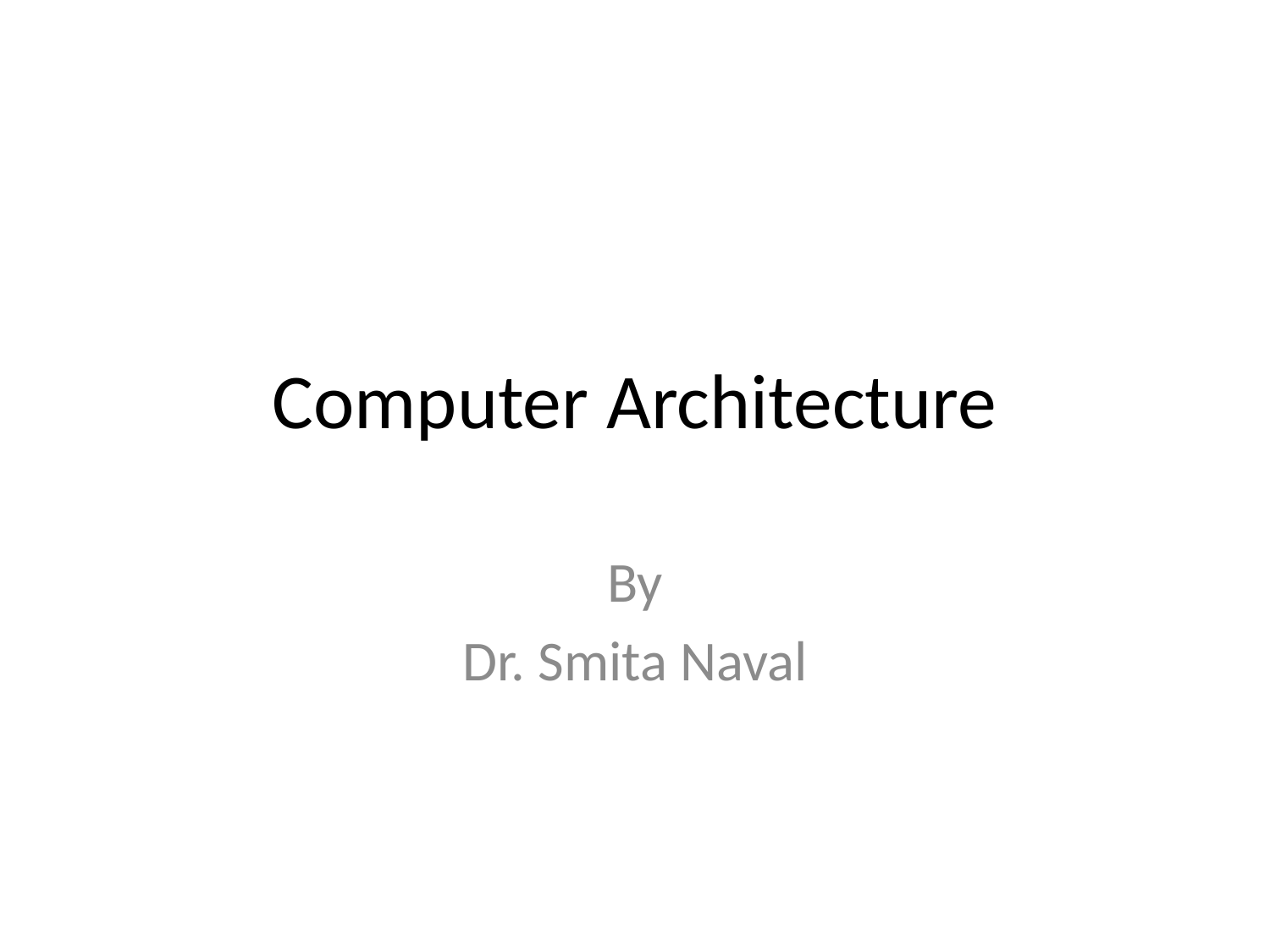

# Computer Architecture
By
Dr. Smita Naval